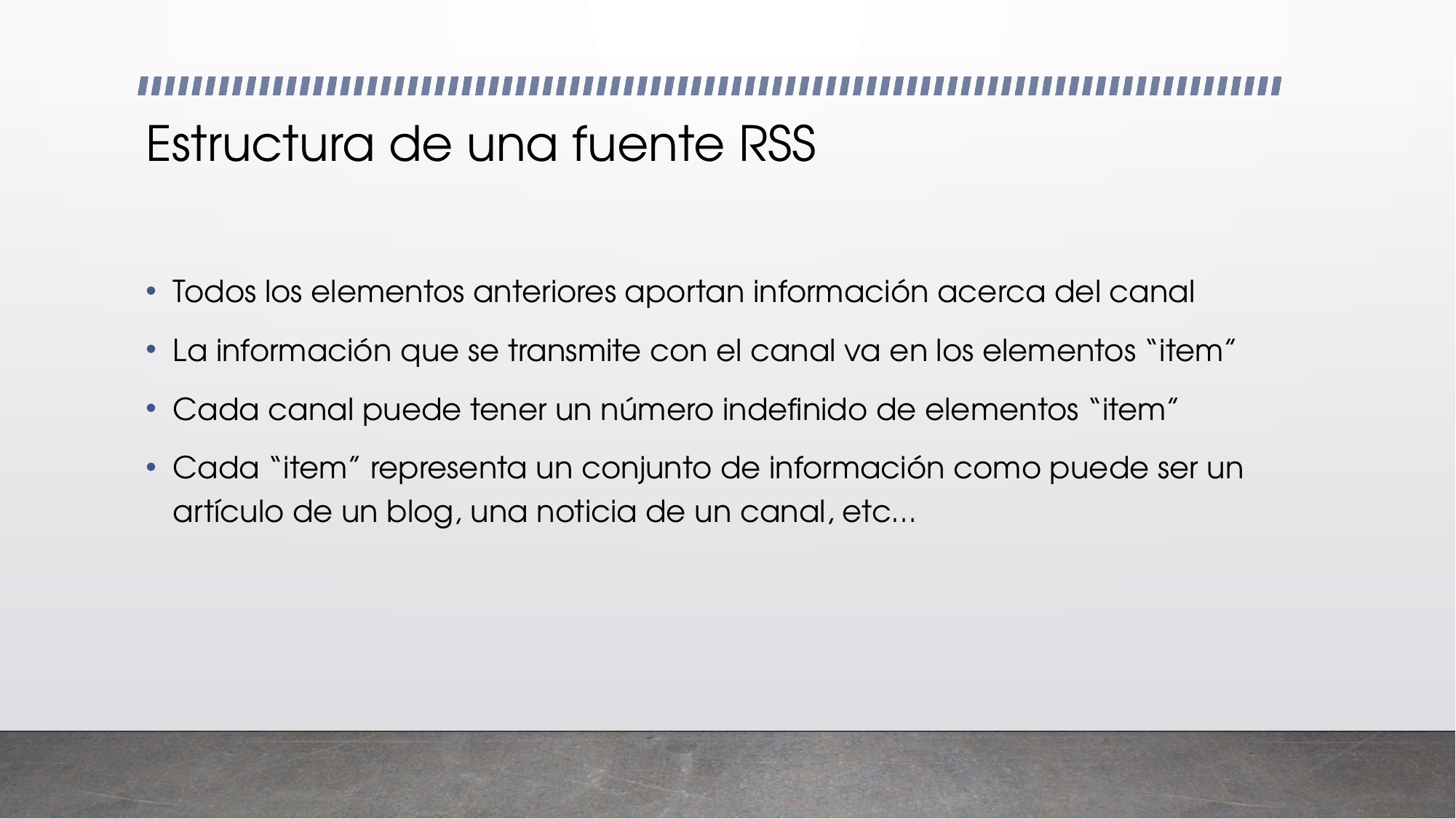

# Estructura de una fuente RSS
Todos los elementos anteriores aportan información acerca del canal
La información que se transmite con el canal va en los elementos “item”
Cada canal puede tener un número indefinido de elementos “item”
Cada “item” representa un conjunto de información como puede ser un artículo de un blog, una noticia de un canal, etc…